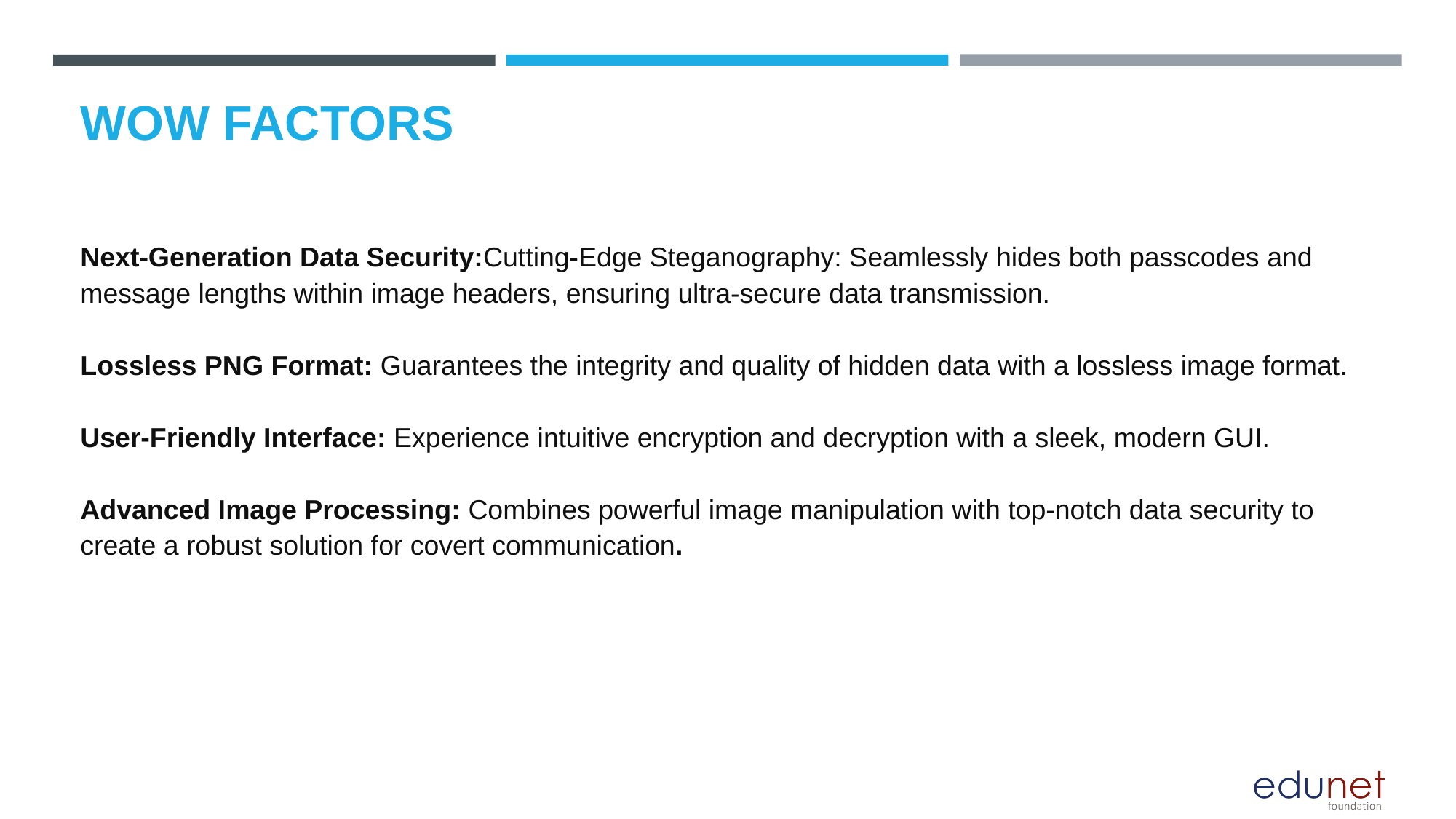

# WOW FACTORS
Next-Generation Data Security:Cutting-Edge Steganography: Seamlessly hides both passcodes and message lengths within image headers, ensuring ultra-secure data transmission.

Lossless PNG Format: Guarantees the integrity and quality of hidden data with a lossless image format.

User-Friendly Interface: Experience intuitive encryption and decryption with a sleek, modern GUI.

Advanced Image Processing: Combines powerful image manipulation with top-notch data security to create a robust solution for covert communication.